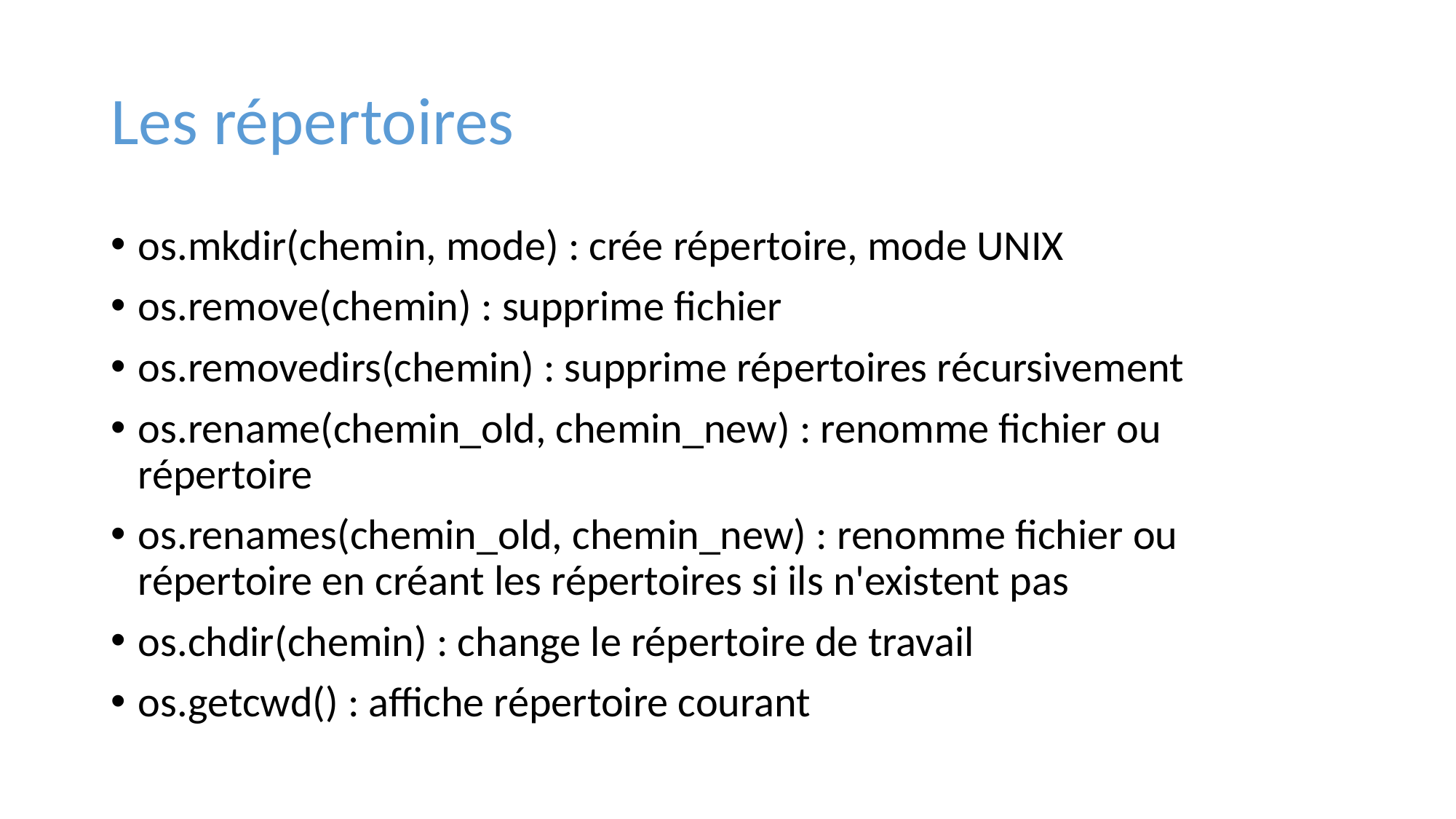

# Les répertoires
os.mkdir(chemin, mode) : crée répertoire, mode UNIX
os.remove(chemin) : supprime fichier
os.removedirs(chemin) : supprime répertoires récursivement
os.rename(chemin_old, chemin_new) : renomme fichier ou répertoire
os.renames(chemin_old, chemin_new) : renomme fichier ou répertoire en créant les répertoires si ils n'existent pas
os.chdir(chemin) : change le répertoire de travail
os.getcwd() : affiche répertoire courant